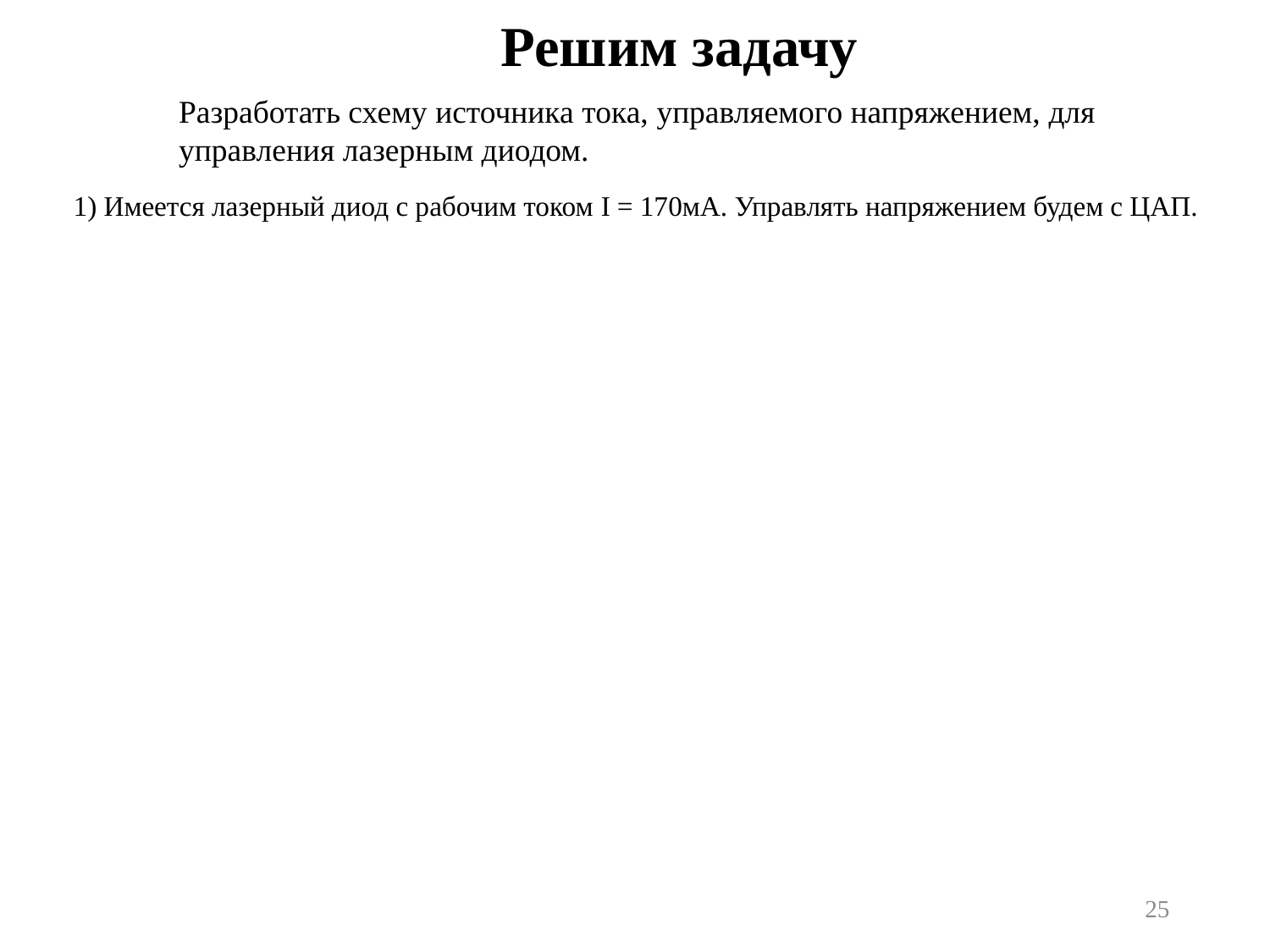

# Решим задачу
Разработать схему источника тока, управляемого напряжением, для управления лазерным диодом.
1) Имеется лазерный диод с рабочим током I = 170мА. Управлять напряжением будем с ЦАП.
25